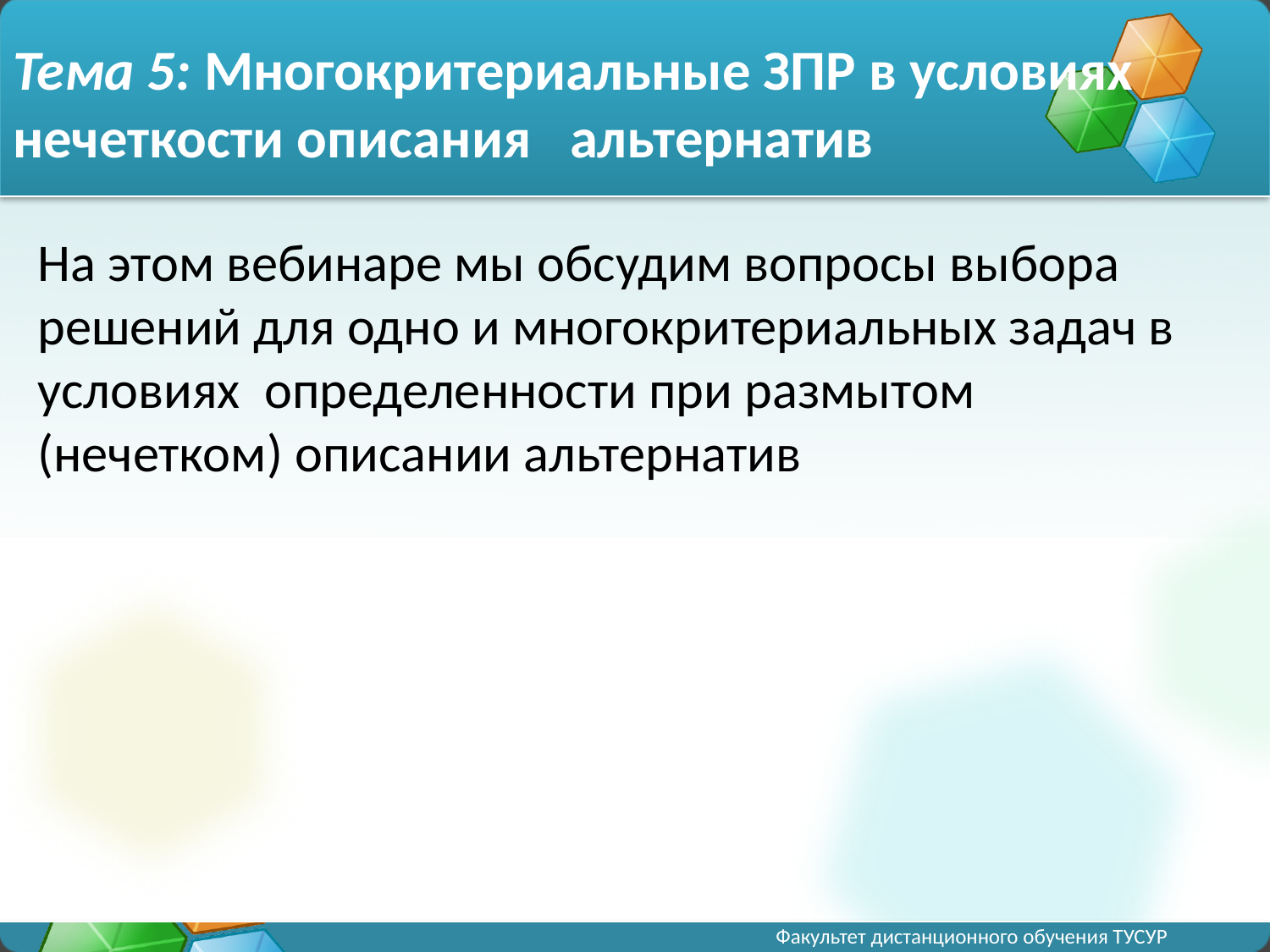

# Тема 5: Многокритериальные ЗПР в условиях нечеткости описания   альтернатив
На этом вебинаре мы обсудим вопросы выбора решений для одно и многокритериальных задач в условиях  определенности при размытом (нечетком) описании альтернатив